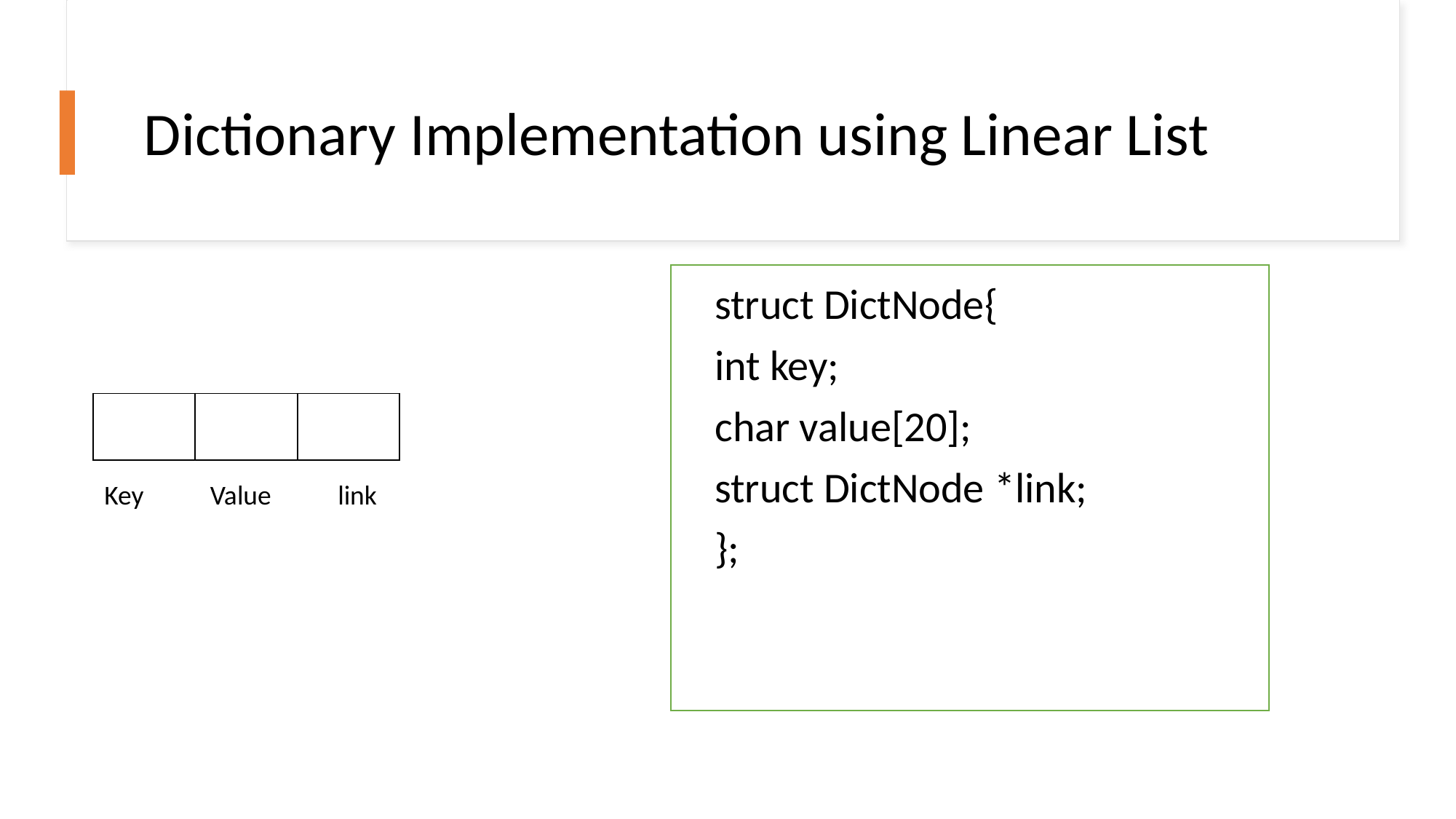

# Dictionary Implementation using Linear List

struct DictNode{
int key;
char value[20];
struct DictNode *link;
};
|  |  |  |
| --- | --- | --- |
Key
Value
link